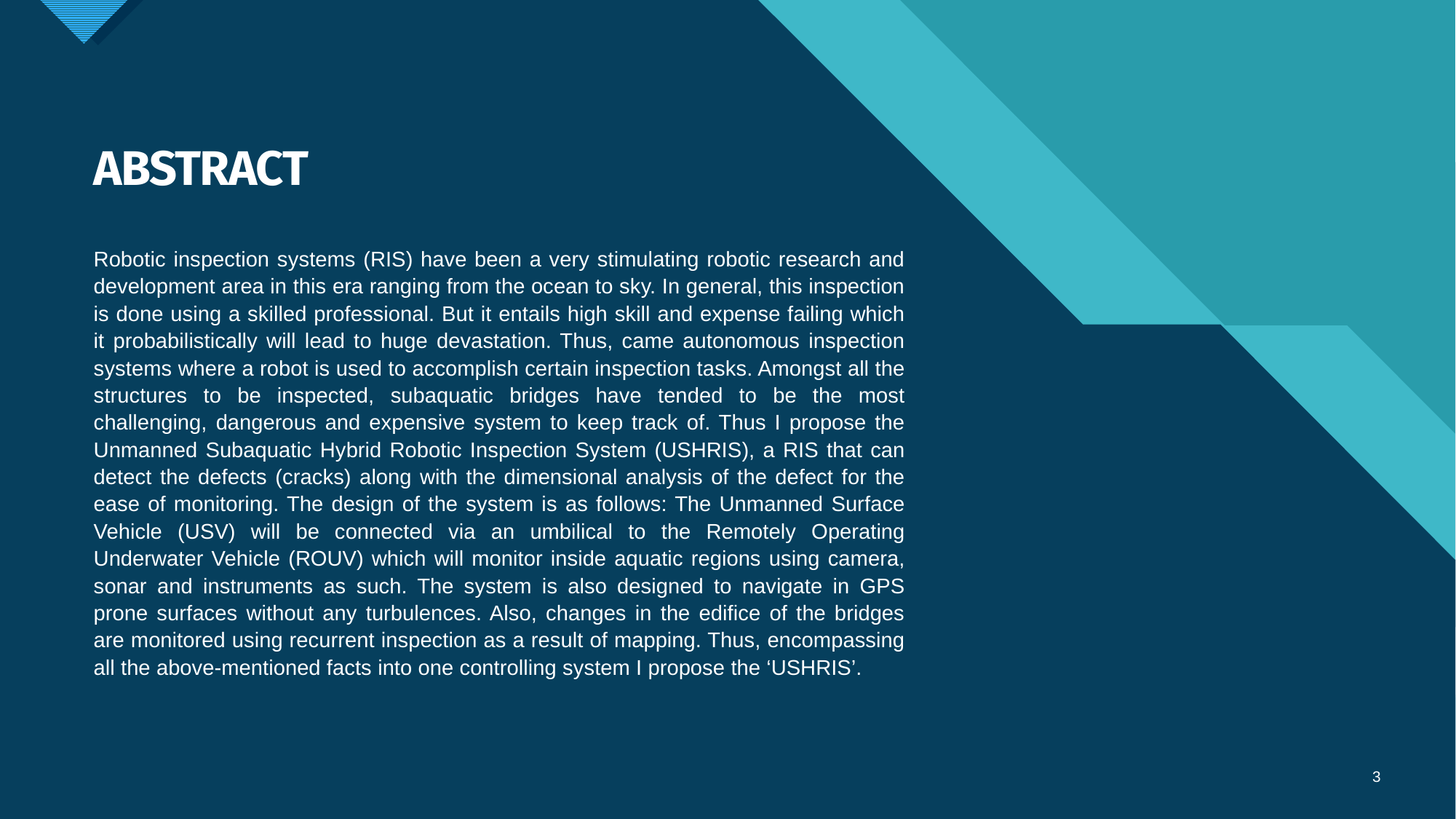

# ABSTRACT
Robotic inspection systems (RIS) have been a very stimulating robotic research and development area in this era ranging from the ocean to sky. In general, this inspection is done using a skilled professional. But it entails high skill and expense failing which it probabilistically will lead to huge devastation. Thus, came autonomous inspection systems where a robot is used to accomplish certain inspection tasks. Amongst all the structures to be inspected, subaquatic bridges have tended to be the most challenging, dangerous and expensive system to keep track of. Thus I propose the Unmanned Subaquatic Hybrid Robotic Inspection System (USHRIS), a RIS that can detect the defects (cracks) along with the dimensional analysis of the defect for the ease of monitoring. The design of the system is as follows: The Unmanned Surface Vehicle (USV) will be connected via an umbilical to the Remotely Operating Underwater Vehicle (ROUV) which will monitor inside aquatic regions using camera, sonar and instruments as such. The system is also designed to navigate in GPS prone surfaces without any turbulences. Also, changes in the edifice of the bridges are monitored using recurrent inspection as a result of mapping. Thus, encompassing all the above-mentioned facts into one controlling system I propose the ‘USHRIS’.
3